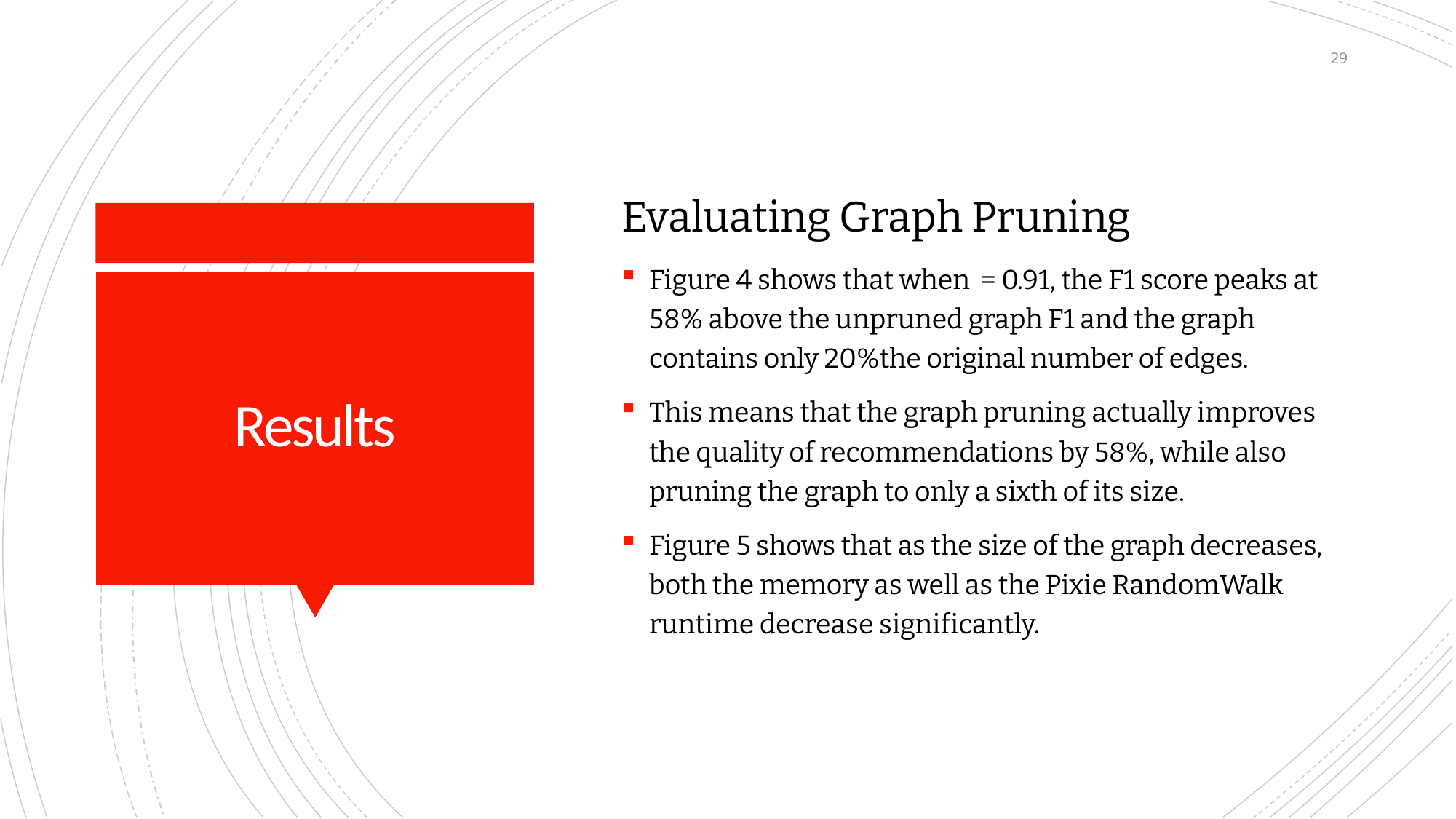

29
Evaluating Graph Pruning
Figure 4 shows that when  = 0.91, the F1 score peaks at 58% above the unpruned graph F1 and the graph contains only 20%the original number of edges.
This means that the graph pruning actually improves the quality of recommendations by 58%, while also pruning the graph to only a sixth of its size.
Figure 5 shows that as the size of the graph decreases, both the memory as well as the Pixie RandomWalk runtime decrease significantly.
# Results